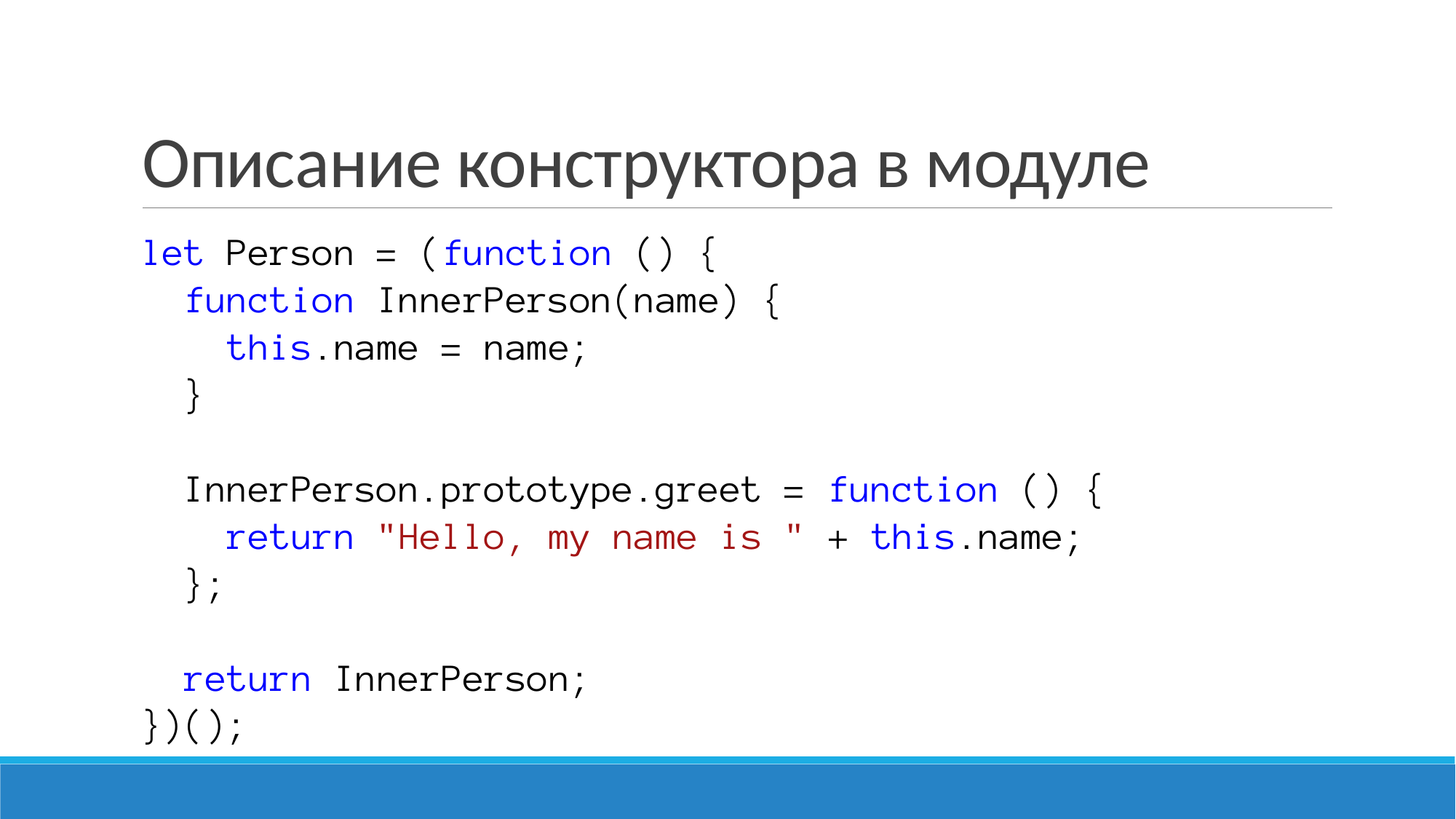

# Описание конструктора в модуле
let Person = (function () {
  function InnerPerson(name) {
    this.name = name;
  }

  InnerPerson.prototype.greet = function () {
    return "Hello, my name is " + this.name;
  };

  return InnerPerson;
})();